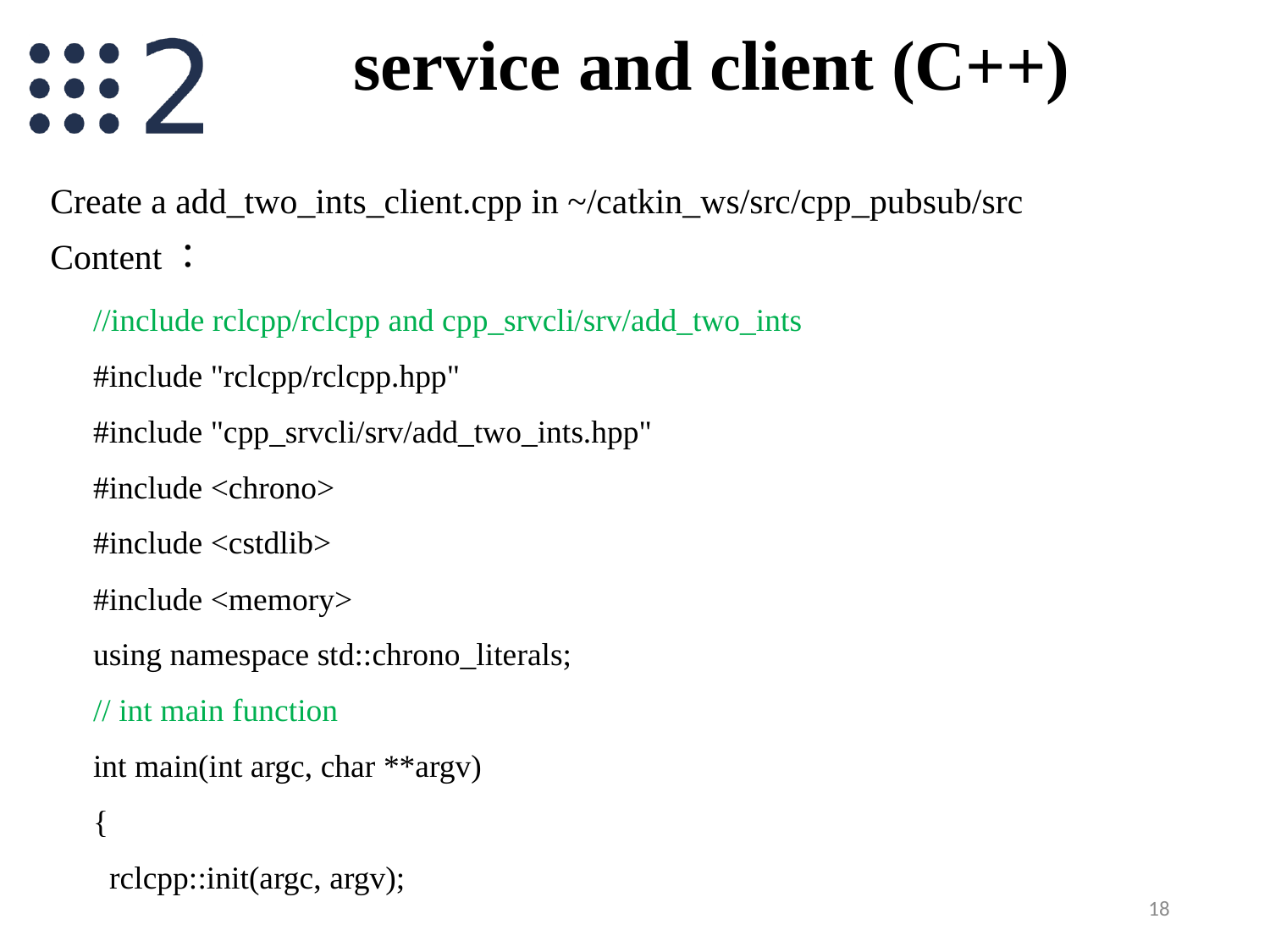

# service and client (C++)
Create a add_two_ints_client.cpp in ~/catkin_ws/src/cpp_pubsub/src
Content：

//include rclcpp/rclcpp and cpp_srvcli/srv/add_two_ints
#include "rclcpp/rclcpp.hpp"
#include "cpp_srvcli/srv/add_two_ints.hpp"
#include <chrono>
#include <cstdlib>
#include <memory>
using namespace std::chrono_literals;
// int main function
int main(int argc, char **argv)
{
  rclcpp::init(argc, argv);
18